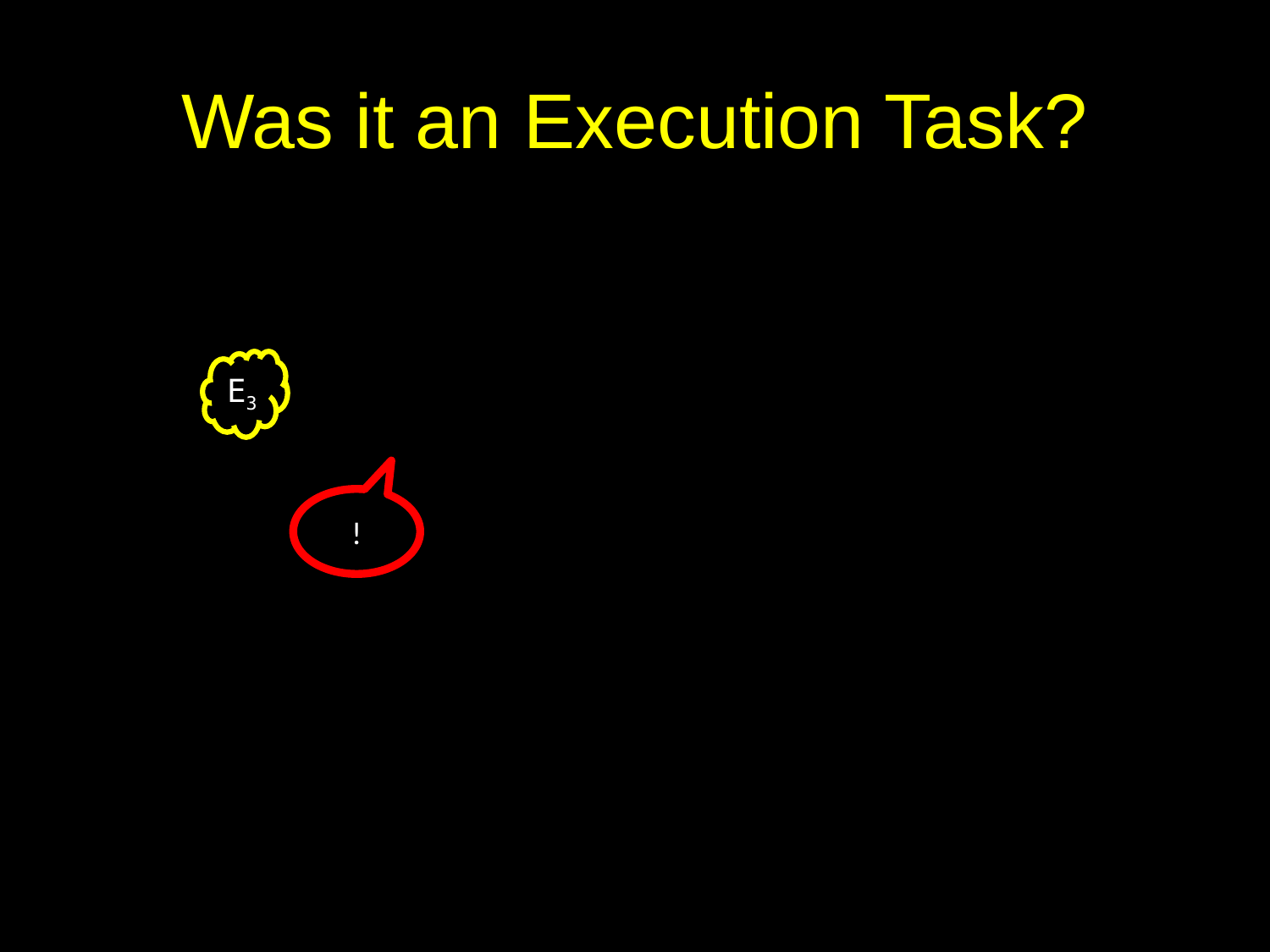

# Was it an Execution Task?

E3
!